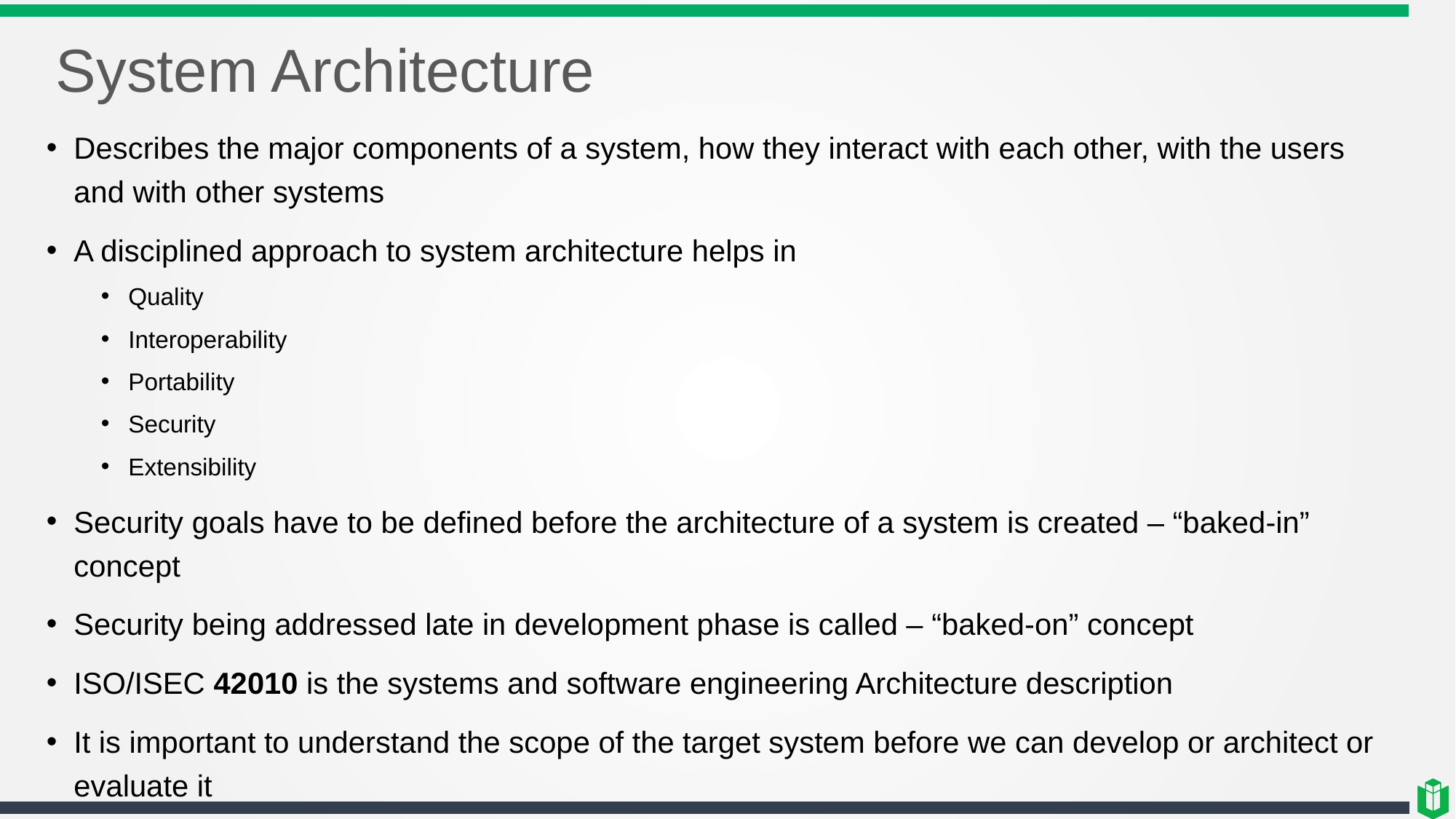

# System Architecture
Describes the major components of a system, how they interact with each other, with the users and with other systems
A disciplined approach to system architecture helps in
Quality
Interoperability
Portability
Security
Extensibility
Security goals have to be defined before the architecture of a system is created – “baked-in” concept
Security being addressed late in development phase is called – “baked-on” concept
ISO/ISEC 42010 is the systems and software engineering Architecture description
It is important to understand the scope of the target system before we can develop or architect or evaluate it